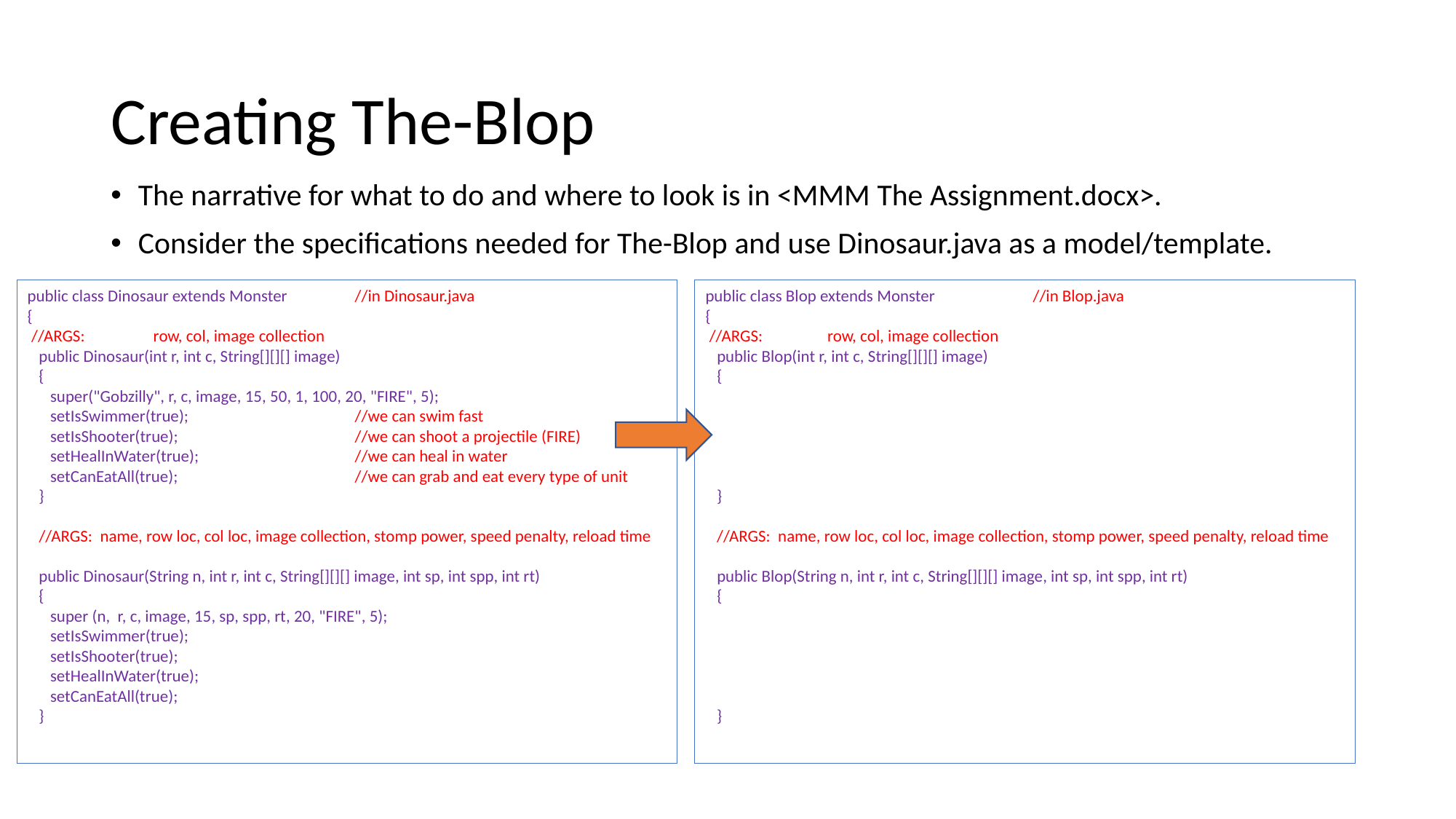

# Creating The-Blop
The narrative for what to do and where to look is in <MMM The Assignment.docx>.
Consider the specifications needed for The-Blop and use Dinosaur.java as a model/template.

public class Dinosaur extends Monster	//in Dinosaur.java
{
 //ARGS:                  row, col, image collection
   public Dinosaur(int r, int c, String[][][] image)
   {
      super("Gobzilly", r, c, image, 15, 50, 1, 100, 20, "FIRE", 5);
      setIsSwimmer(true);     		//we can swim fast
      setIsShooter(true);     		//we can shoot a projectile (FIRE)
      setHealInWater(true);   		//we can heal in water
      setCanEatAll(true);     		//we can grab and eat every type of unit
   }
   //ARGS:  name, row loc, col loc, image collection, stomp power, speed penalty, reload time
   public Dinosaur(String n, int r, int c, String[][][] image, int sp, int spp, int rt)
   {
      super (n,  r, c, image, 15, sp, spp, rt, 20, "FIRE", 5);
      setIsSwimmer(true);
      setIsShooter(true);
      setHealInWater(true);
      setCanEatAll(true);
   }
public class Blop extends Monster	//in Blop.java
{
 //ARGS:                 row, col, image collection
   public Blop(int r, int c, String[][][] image)
   {

   }
   //ARGS:  name, row loc, col loc, image collection, stomp power, speed penalty, reload time
   public Blop(String n, int r, int c, String[][][] image, int sp, int spp, int rt)
   {

   }